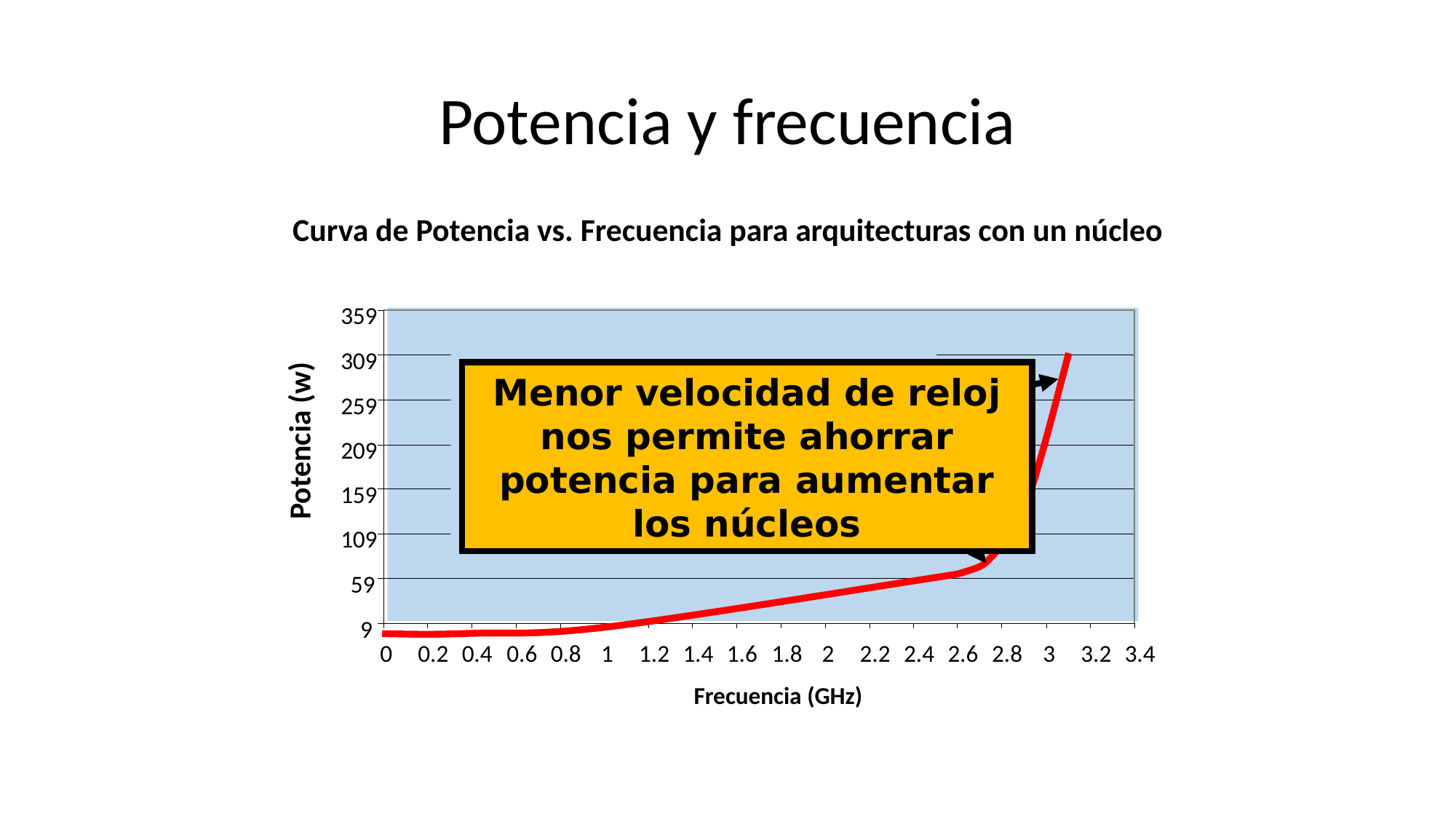

# Potencia y frecuencia
Curva de Potencia vs. Frecuencia para arquitecturas con un núcleo
359

309

La potencia requerida no aumenta en forma proporcional con la velocidad de reloj

Menor velocidad de reloj nos permite ahorrar potencia para aumentar los núcleos

259

Potencia (w)
209

159

109

59

9

0
0.2
0.4
0.6
0.8
1
1.2
1.4
1.6
1.8
2
2.2
2.4
2.6
2.8
3
3.2
3.4
Frecuencia (GHz)